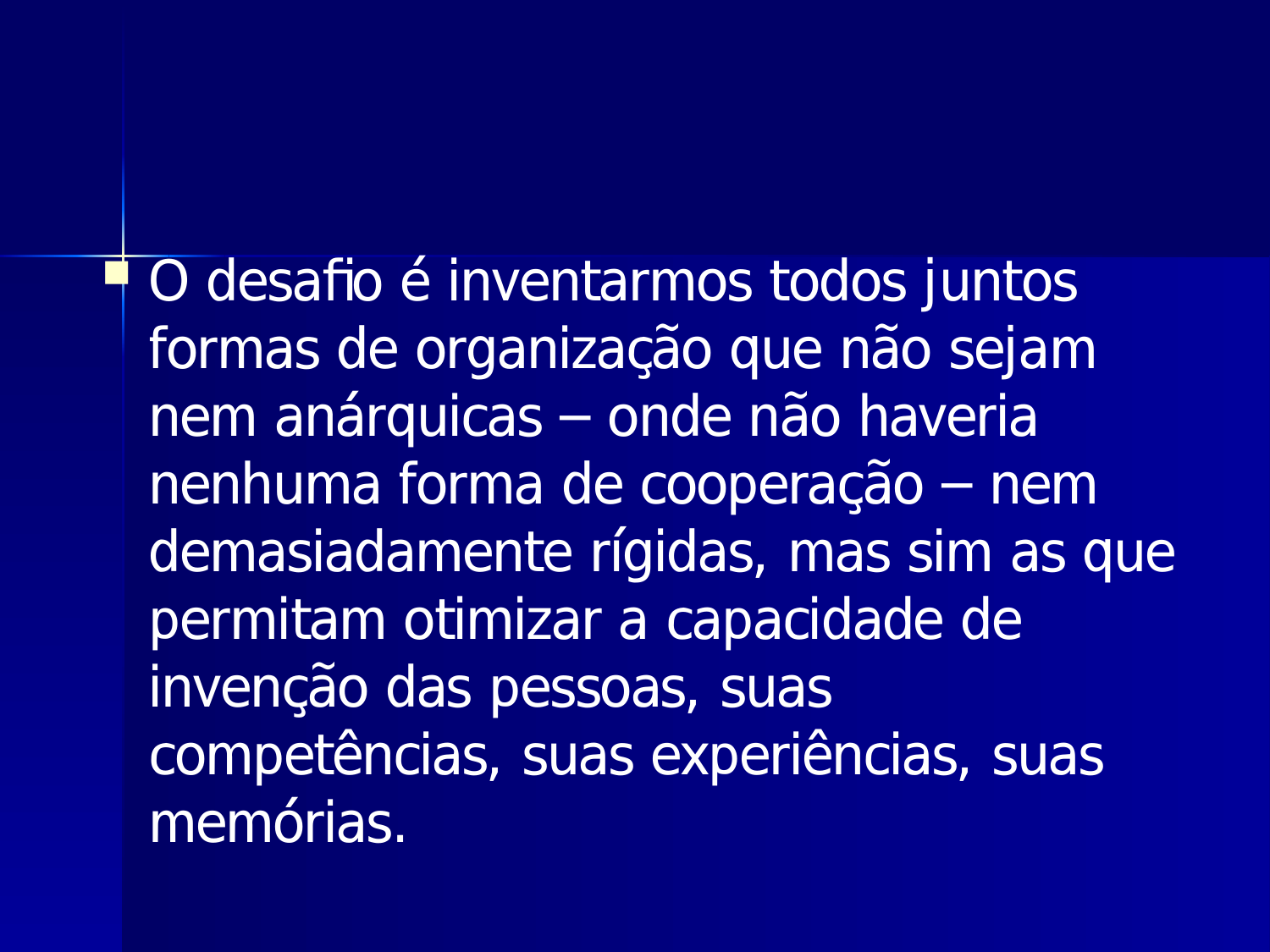

#
O desafio é inventarmos todos juntos formas de organização que não sejam nem anárquicas – onde não haveria nenhuma forma de cooperação – nem demasiadamente rígidas, mas sim as que permitam otimizar a capacidade de invenção das pessoas, suas competências, suas experiências, suas memórias.